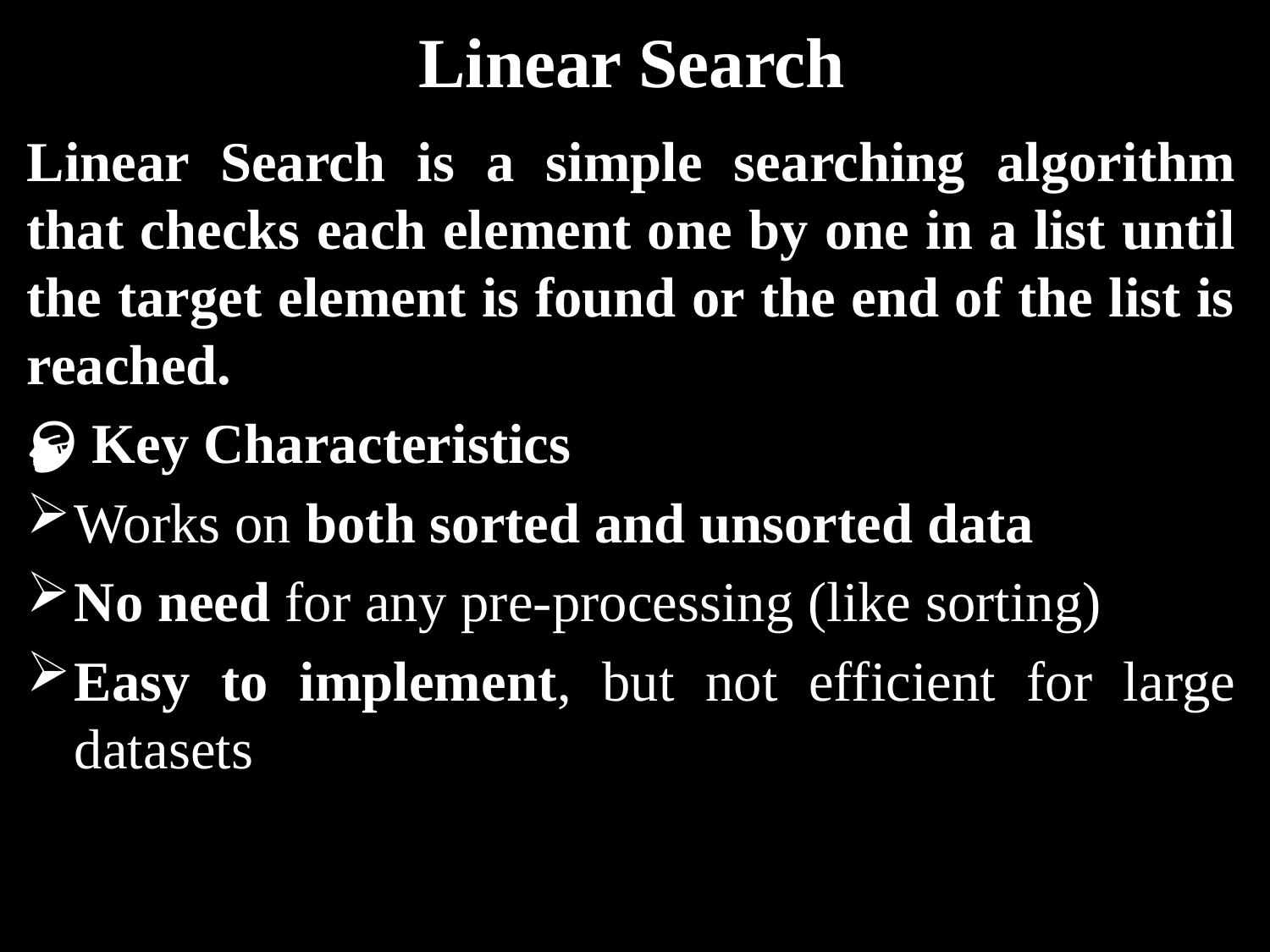

# Linear Search
Linear Search is a simple searching algorithm that checks each element one by one in a list until the target element is found or the end of the list is reached.
🧠 Key Characteristics
Works on both sorted and unsorted data
No need for any pre-processing (like sorting)
Easy to implement, but not efficient for large datasets